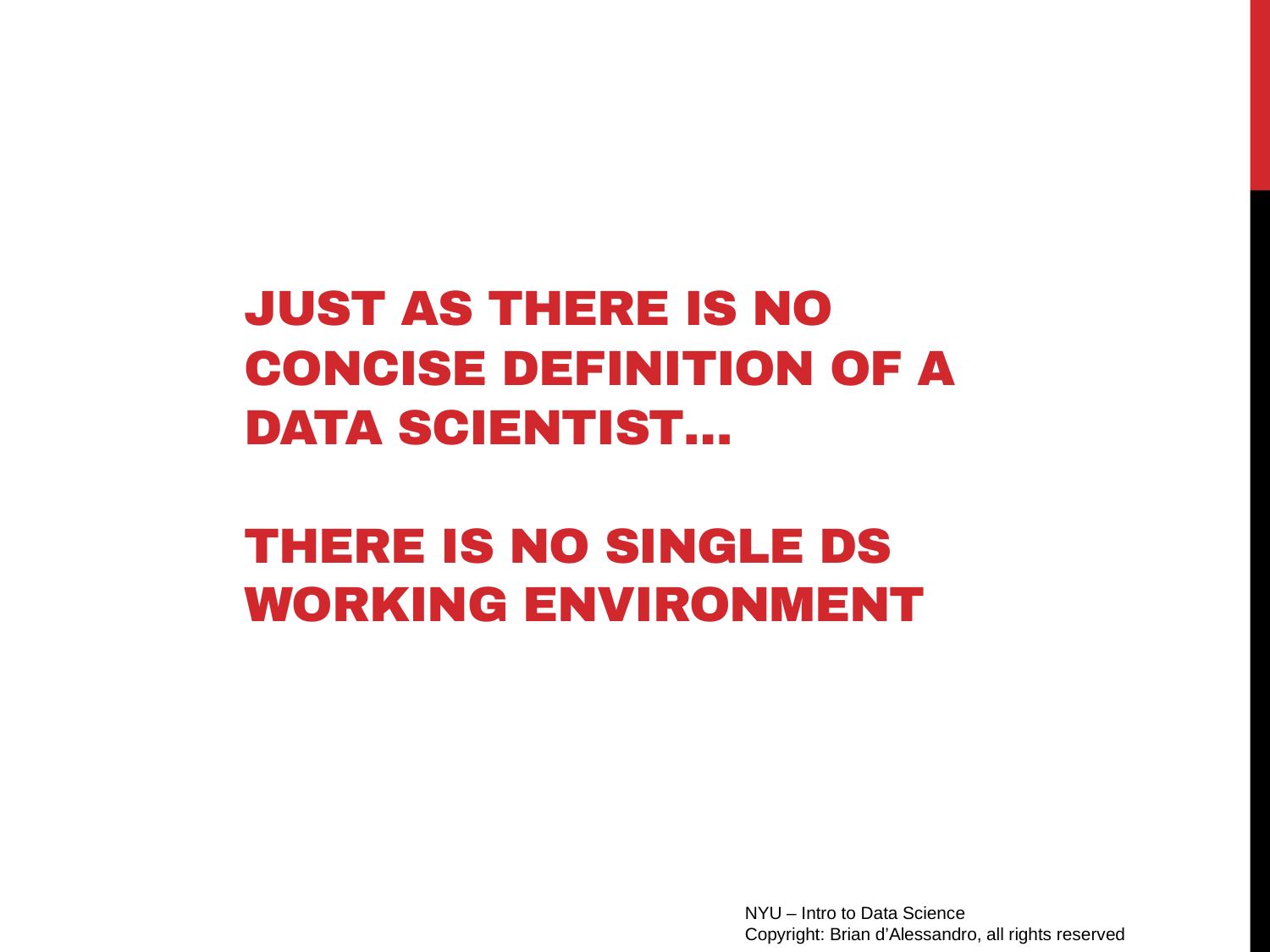

# Just as there is no concise definition of a data scientist… There is no single ds working environment